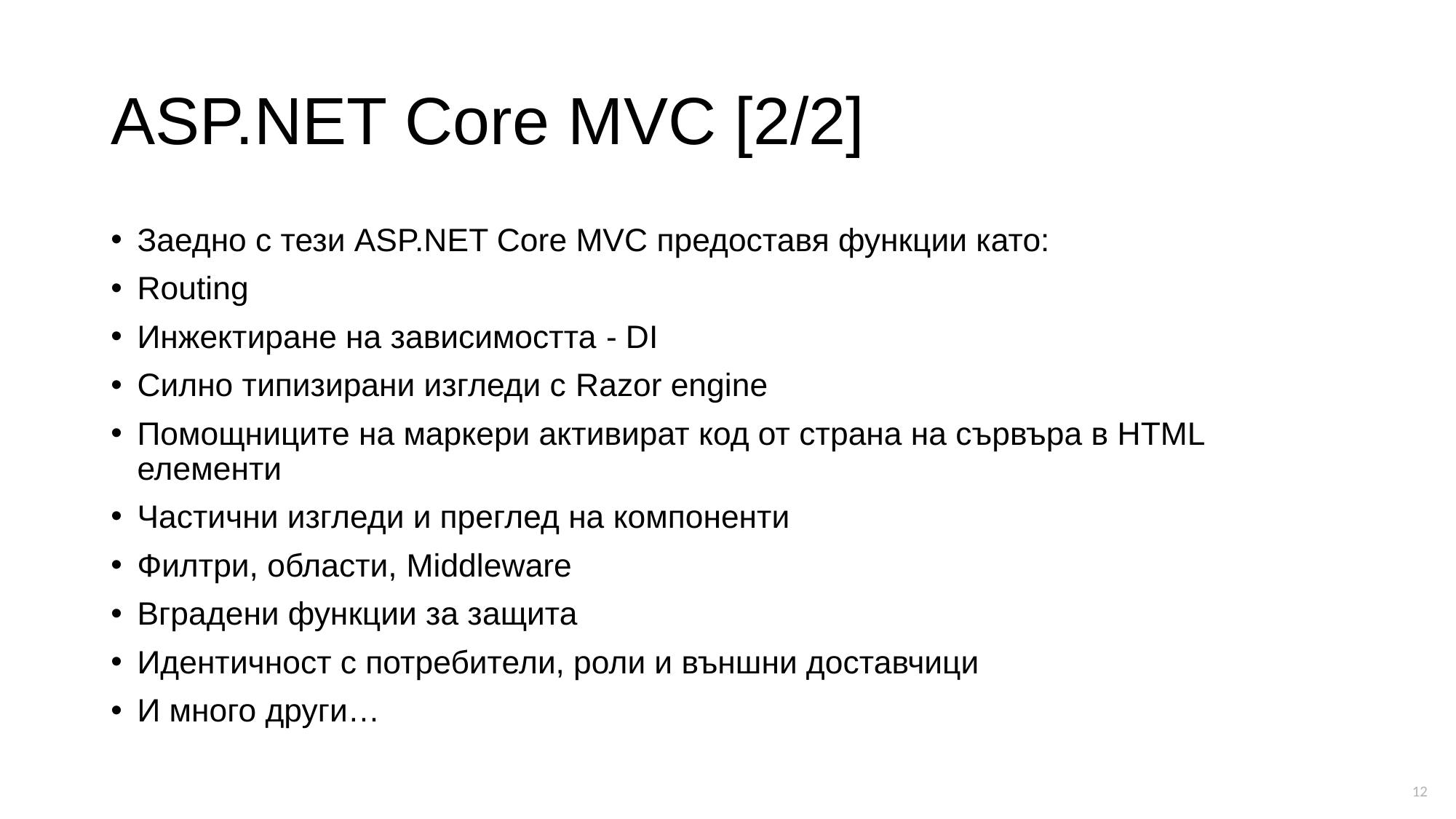

# ASP.NET Core MVC [2/2]
Заедно с тези ASP.NET Core MVC предоставя функции като:
Routing
Инжектиране на зависимостта - DI
Силно типизирани изгледи с Razor engine
Помощниците на маркери активират код от страна на сървъра в HTML елементи
Частични изгледи и преглед на компоненти
Филтри, области, Middleware
Вградени функции за защита
Идентичност с потребители, роли и външни доставчици
И много други…
12